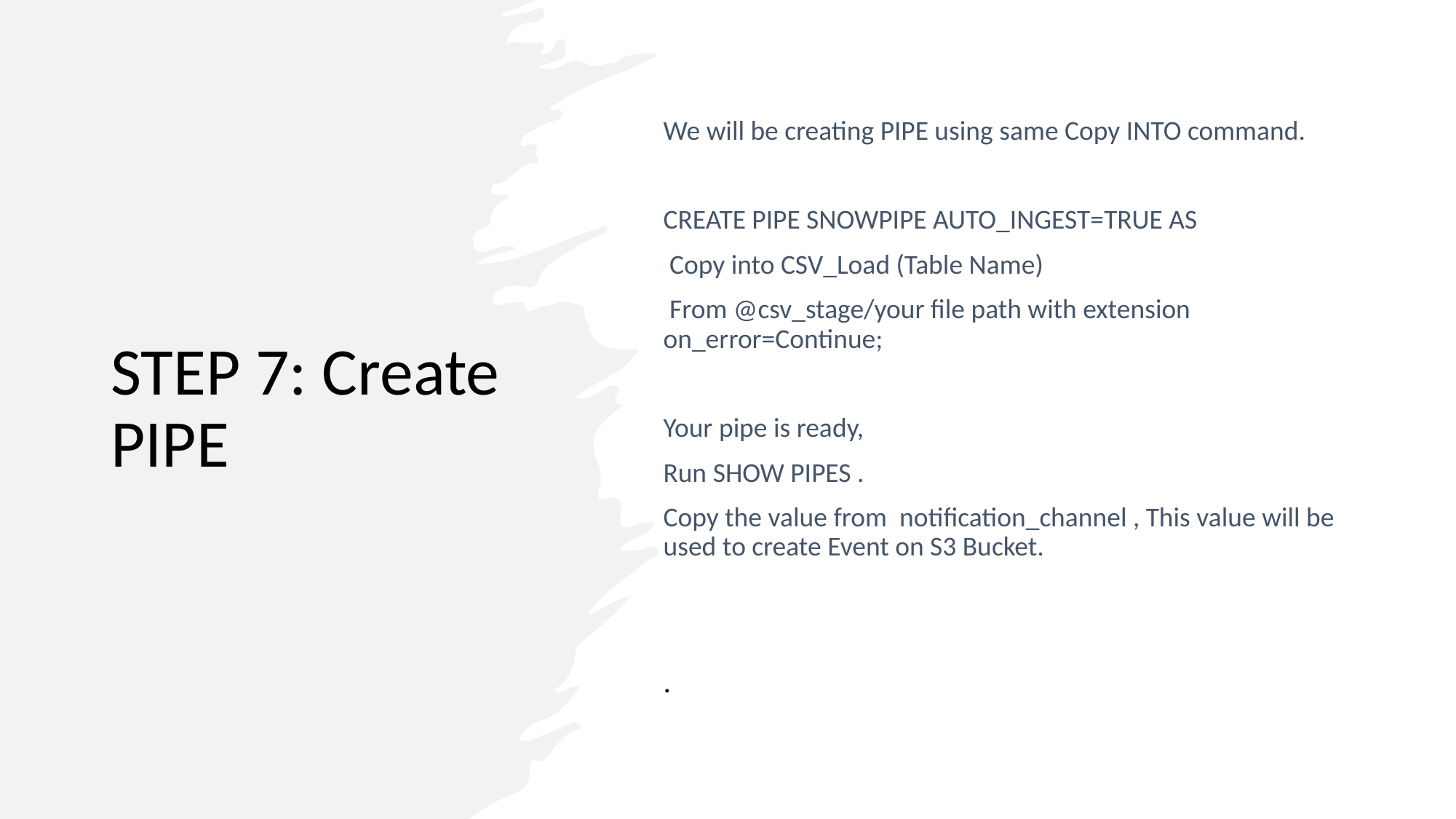

We will be creating PIPE using same Copy INTO command.

CREATE PIPE SNOWPIPE AUTO_INGEST=TRUE AS
 Copy into CSV_Load (Table Name)
 From @csv_stage/your file path with extension    on_error=Continue;

Your pipe is ready,
Run SHOW PIPES .
Copy the value from  notification_channel , This value will be used to create Event on S3 Bucket.

.

# STEP 7: Create PIPE